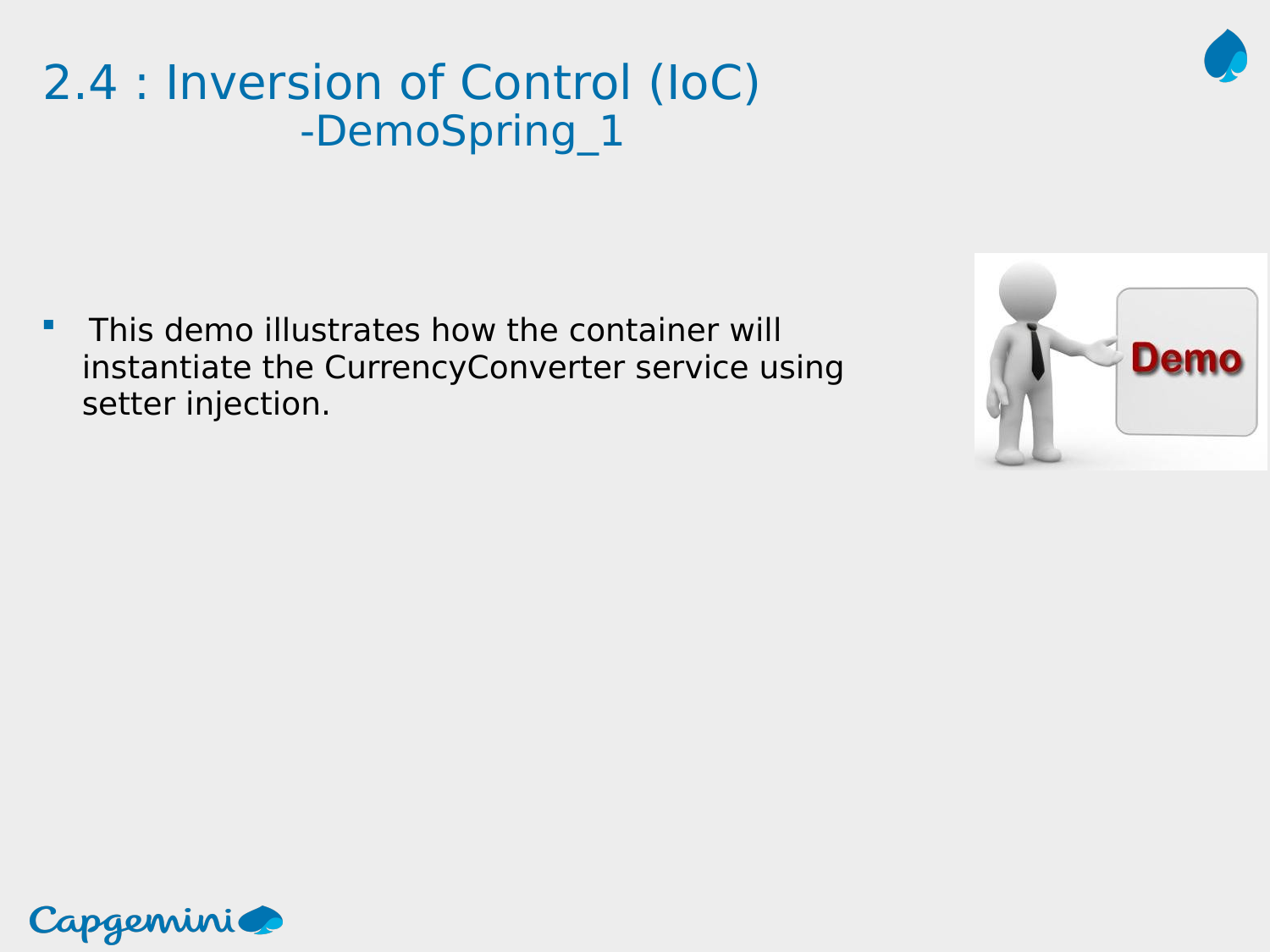

# 2.4 : Inversion of Control (IoC) -DemoSpring_1

This demo illustrates how the container will
    instantiate the CurrencyConverter service using
    setter injection.